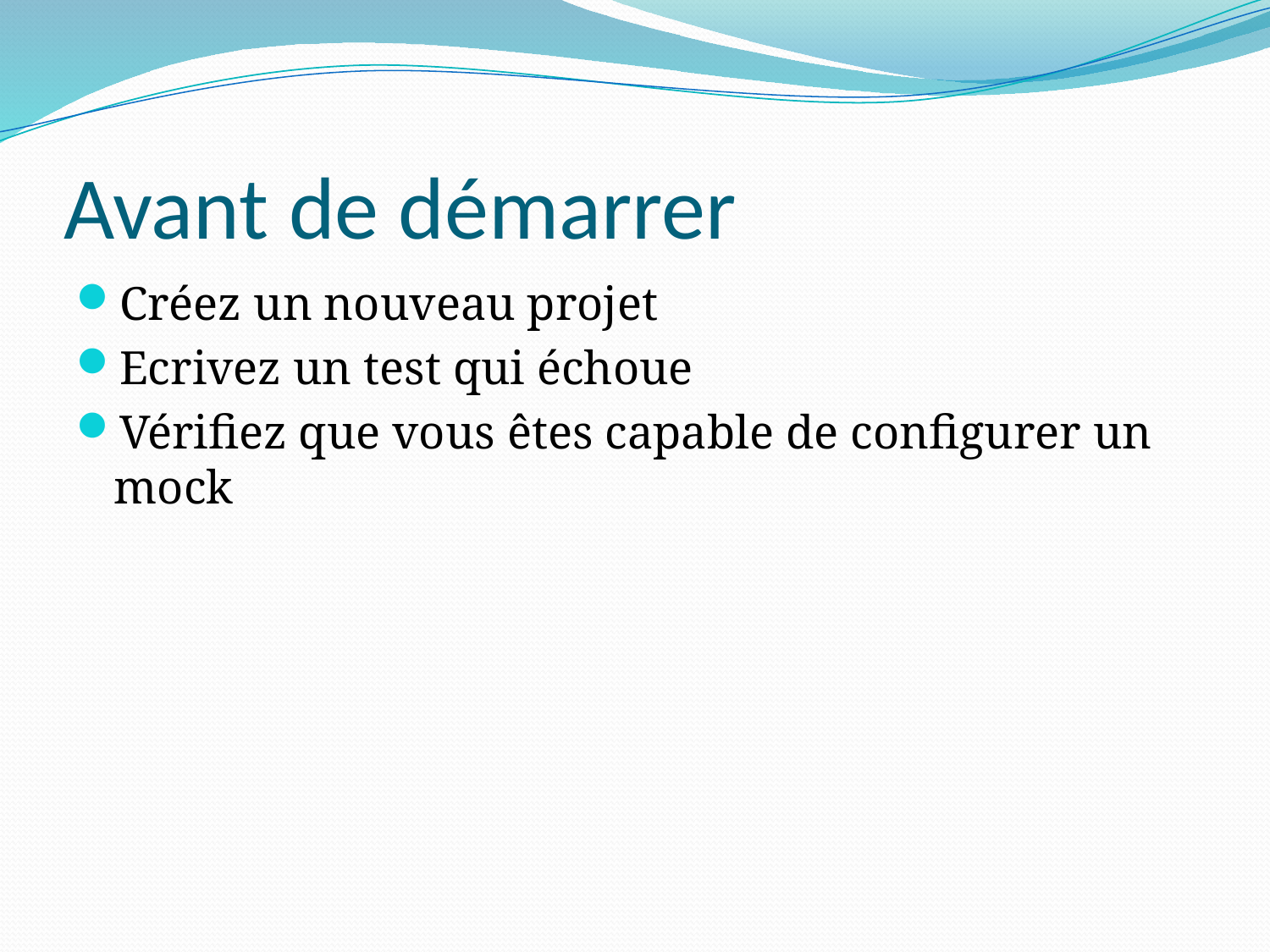

# Avant de démarrer
Créez un nouveau projet
Ecrivez un test qui échoue
Vérifiez que vous êtes capable de configurer un mock